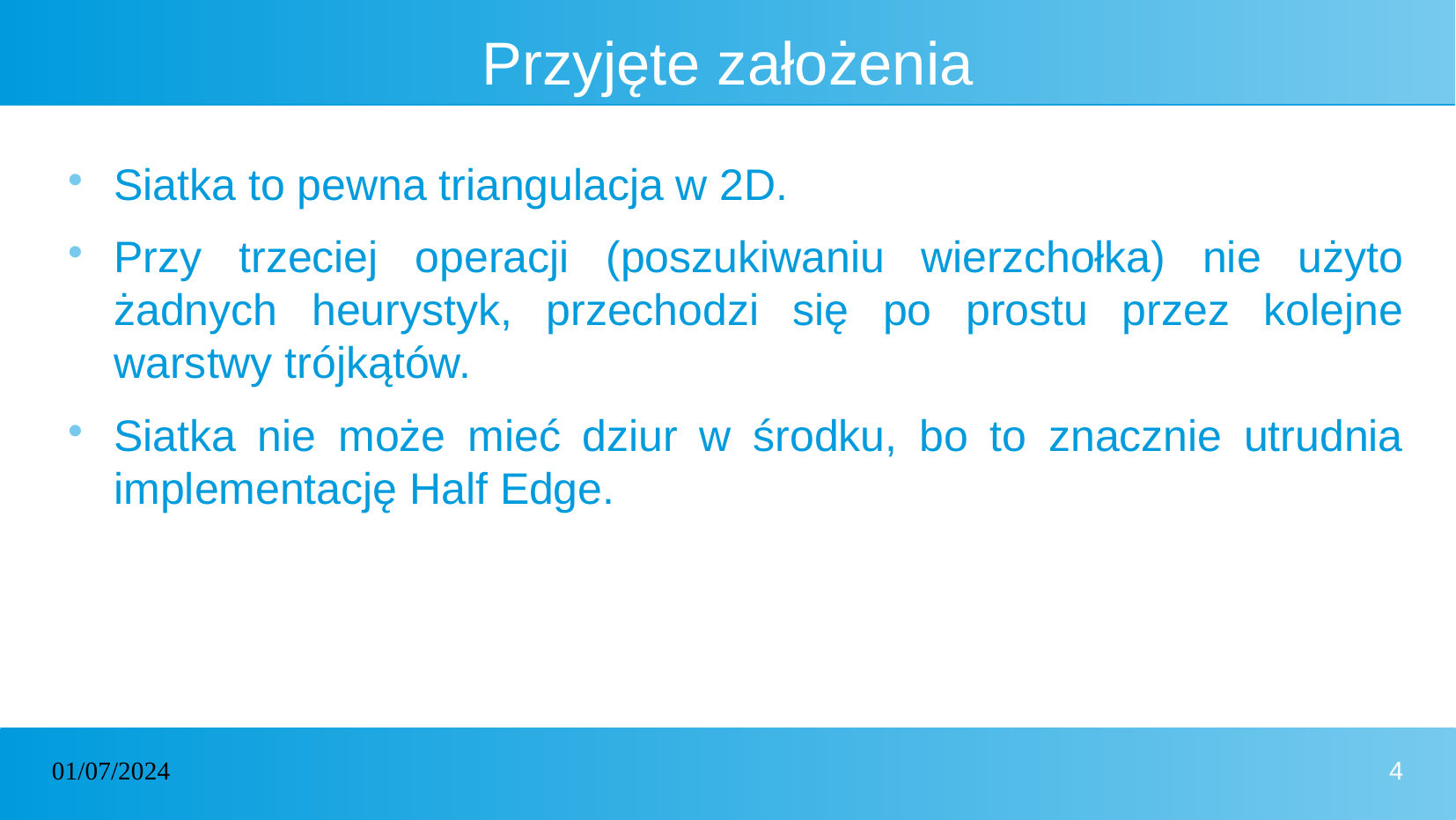

# Przyjęte założenia
Siatka to pewna triangulacja w 2D.
Przy trzeciej operacji (poszukiwaniu wierzchołka) nie użyto żadnych heurystyk, przechodzi się po prostu przez kolejne warstwy trójkątów.
Siatka nie może mieć dziur w środku, bo to znacznie utrudnia implementację Half Edge.
01/07/2024
4